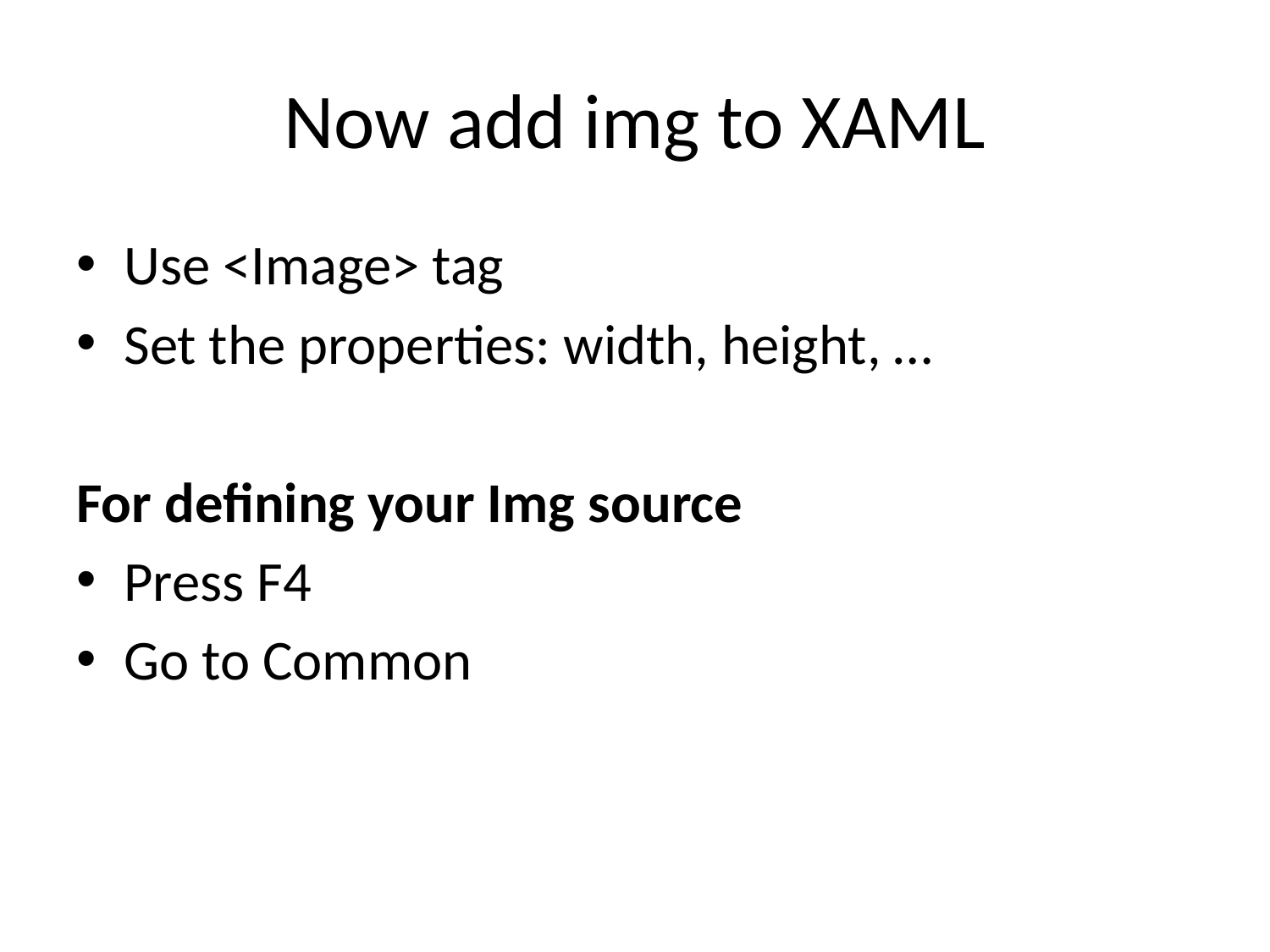

# Now add img to XAML
Use <Image> tag
Set the properties: width, height, …

For defining your Img source
Press F4
Go to Common